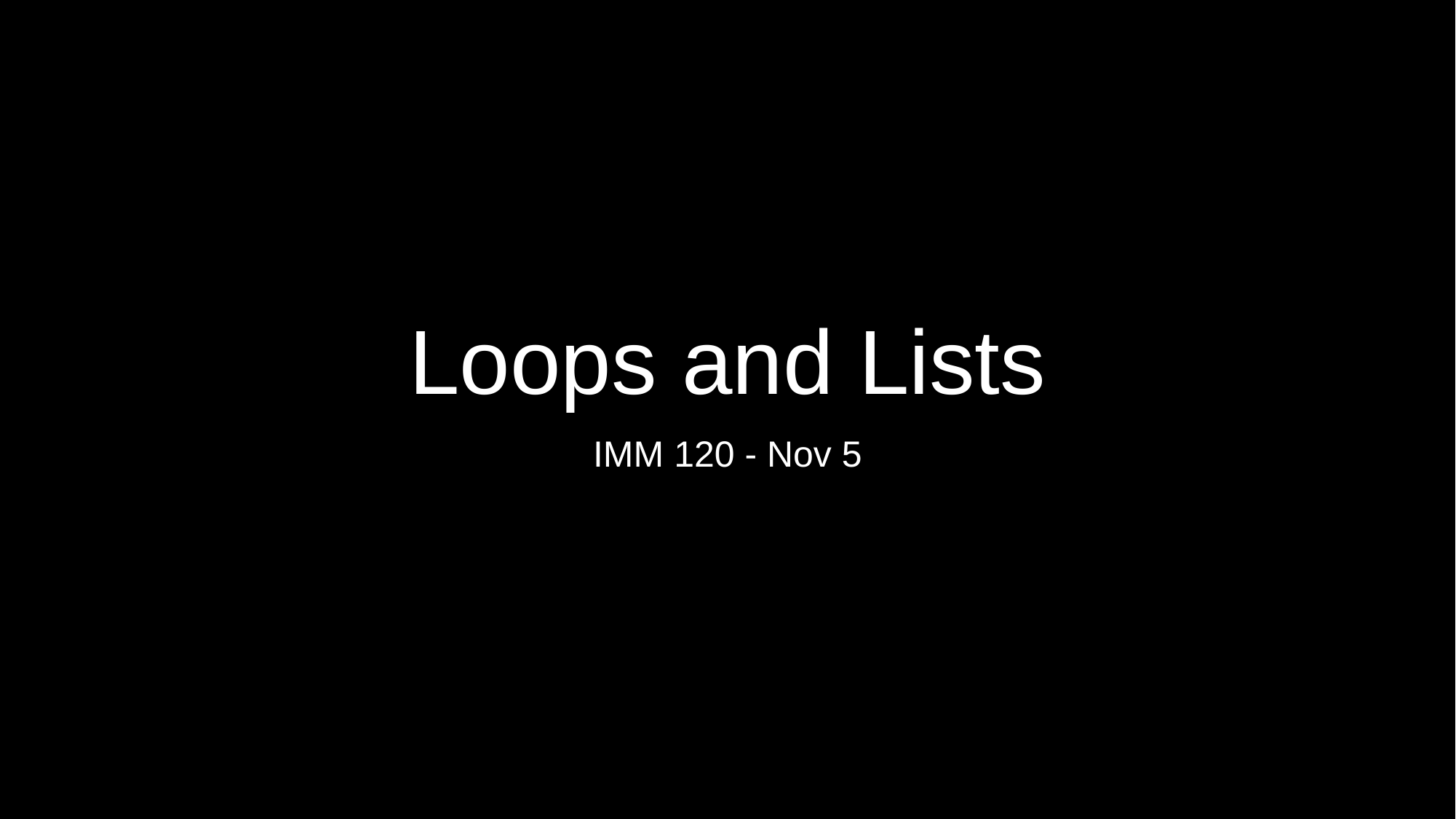

# Loops and Lists
IMM 120 - Nov 5